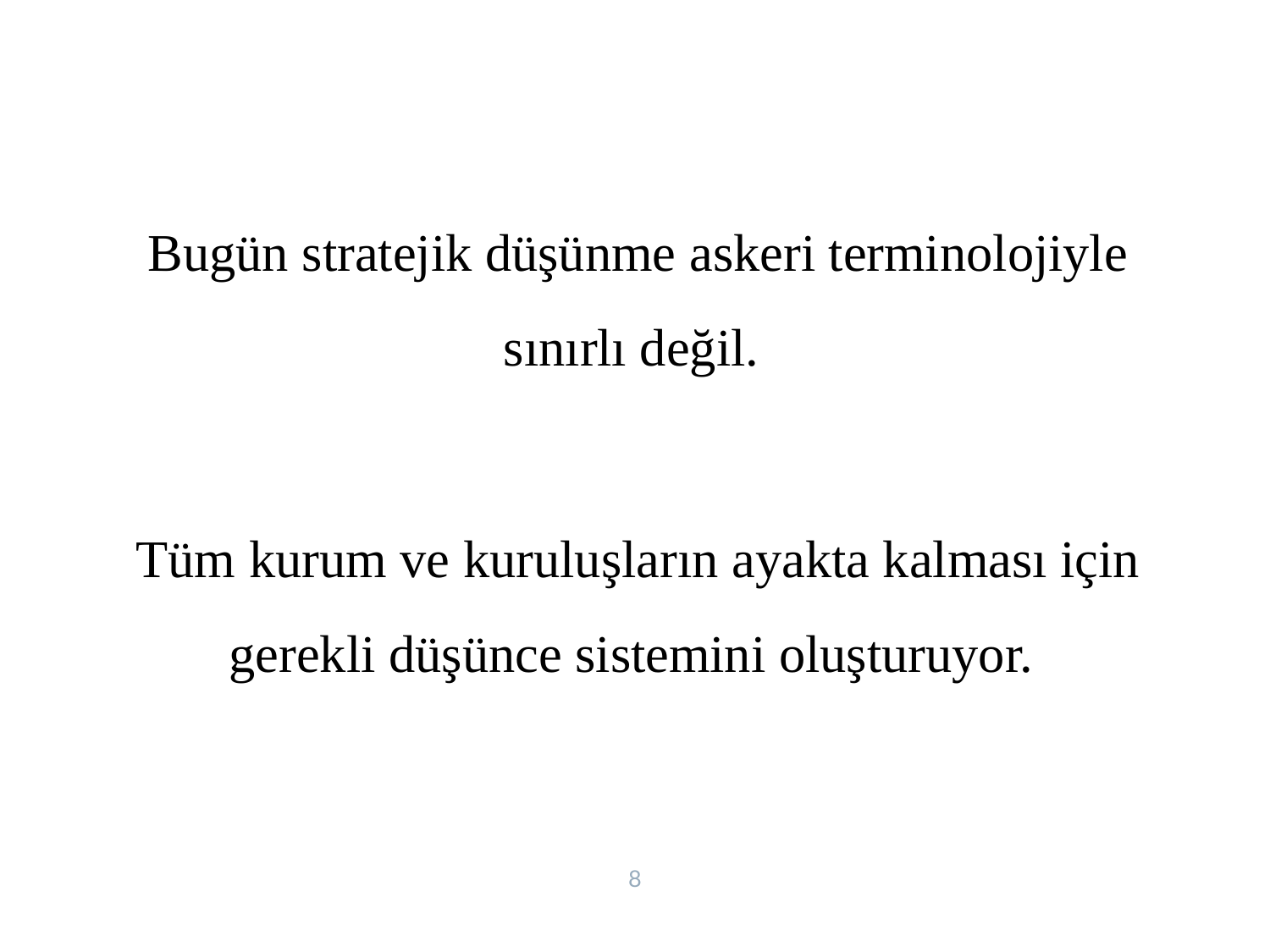

Bugün stratejik düşünme askeri terminolojiyle sınırlı değil.

Tüm kurum ve kuruluşların ayakta kalması için gerekli düşünce sistemini oluşturuyor.

8